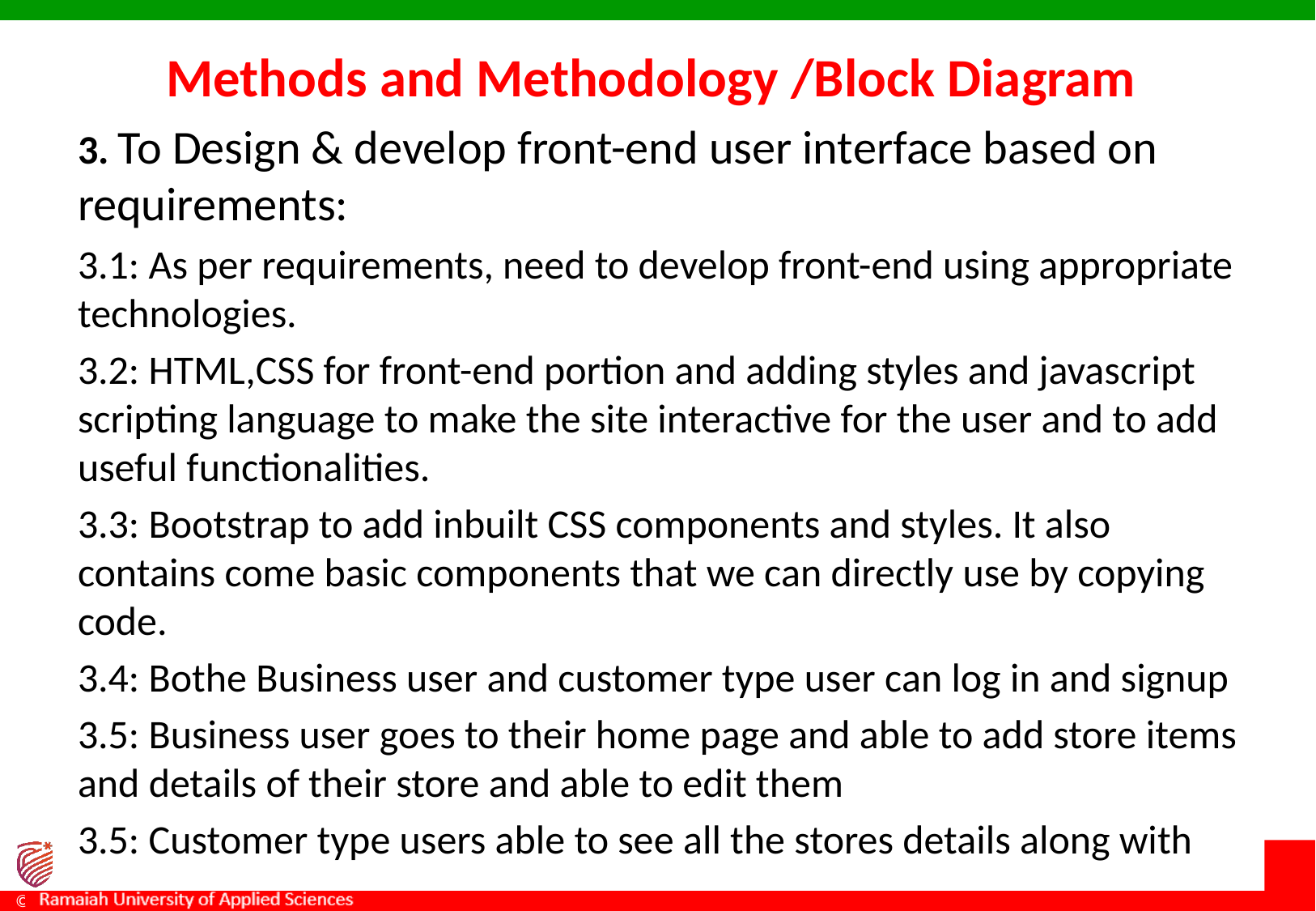

# Methods and Methodology /Block Diagram
3. To Design & develop front-end user interface based on requirements:
3.1: As per requirements, need to develop front-end using appropriate technologies.
3.2: HTML,CSS for front-end portion and adding styles and javascript scripting language to make the site interactive for the user and to add useful functionalities.
3.3: Bootstrap to add inbuilt CSS components and styles. It also contains come basic components that we can directly use by copying code.
3.4: Bothe Business user and customer type user can log in and signup
3.5: Business user goes to their home page and able to add store items and details of their store and able to edit them
3.5: Customer type users able to see all the stores details along with